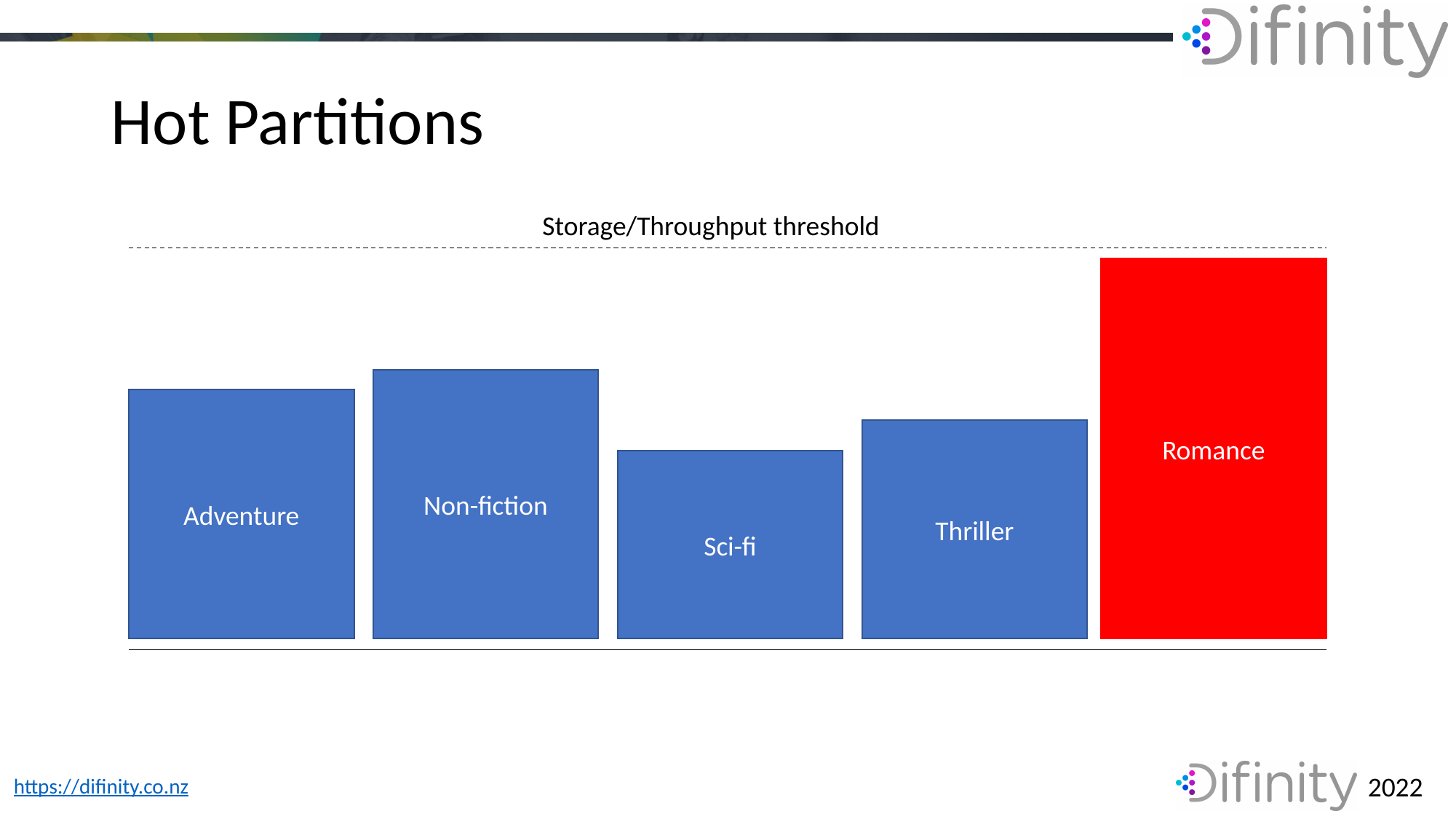

# Hot Partitions
Storage/Throughput threshold
Romance
Non-fiction
Adventure
Thriller
Sci-fi